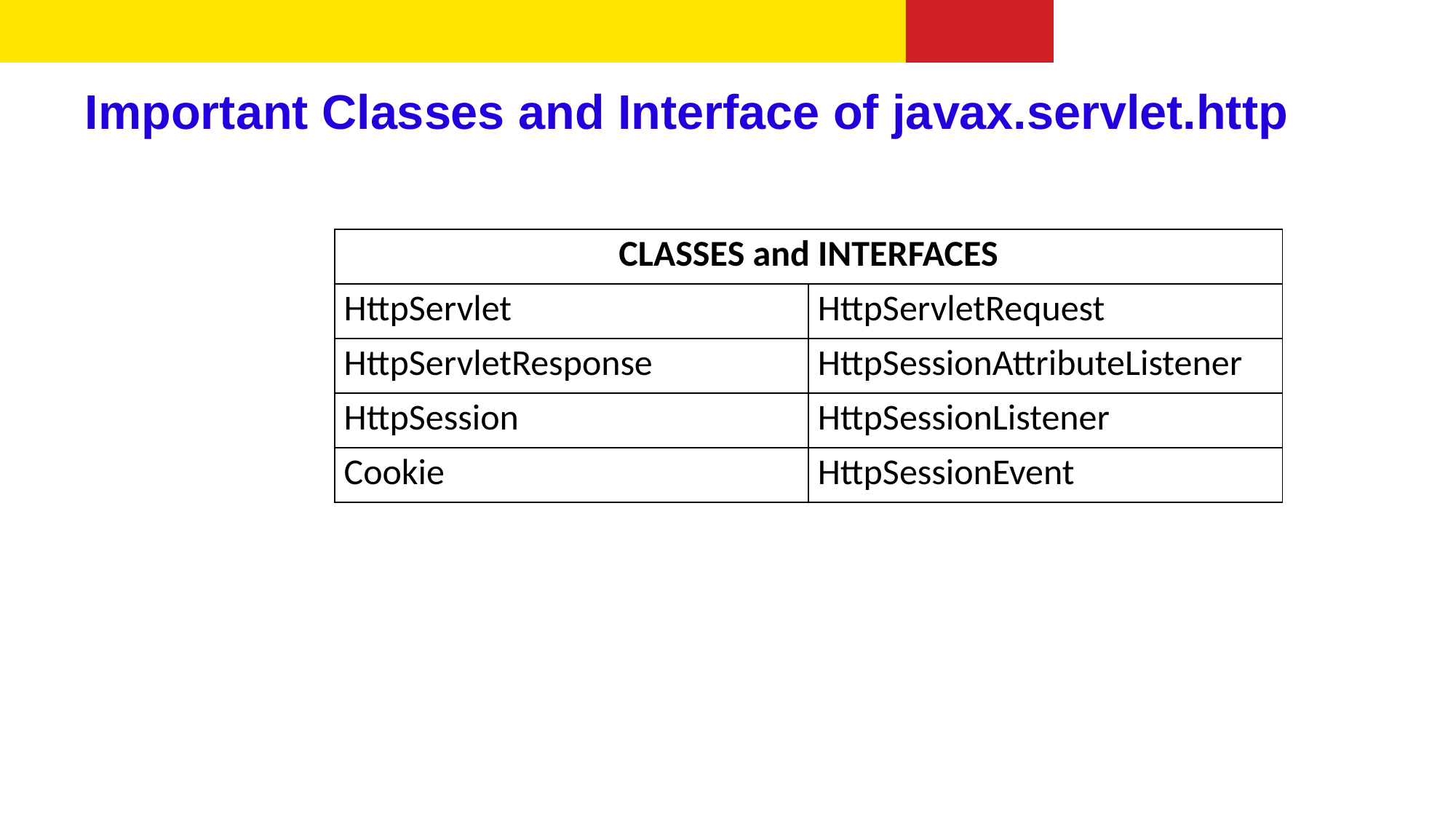

# Important Classes and Interface of javax.servlet.http
| CLASSES and INTERFACES |  |
| --- | --- |
| HttpServlet | HttpServletRequest |
| HttpServletResponse | HttpSessionAttributeListener |
| HttpSession | HttpSessionListener |
| Cookie | HttpSessionEvent |